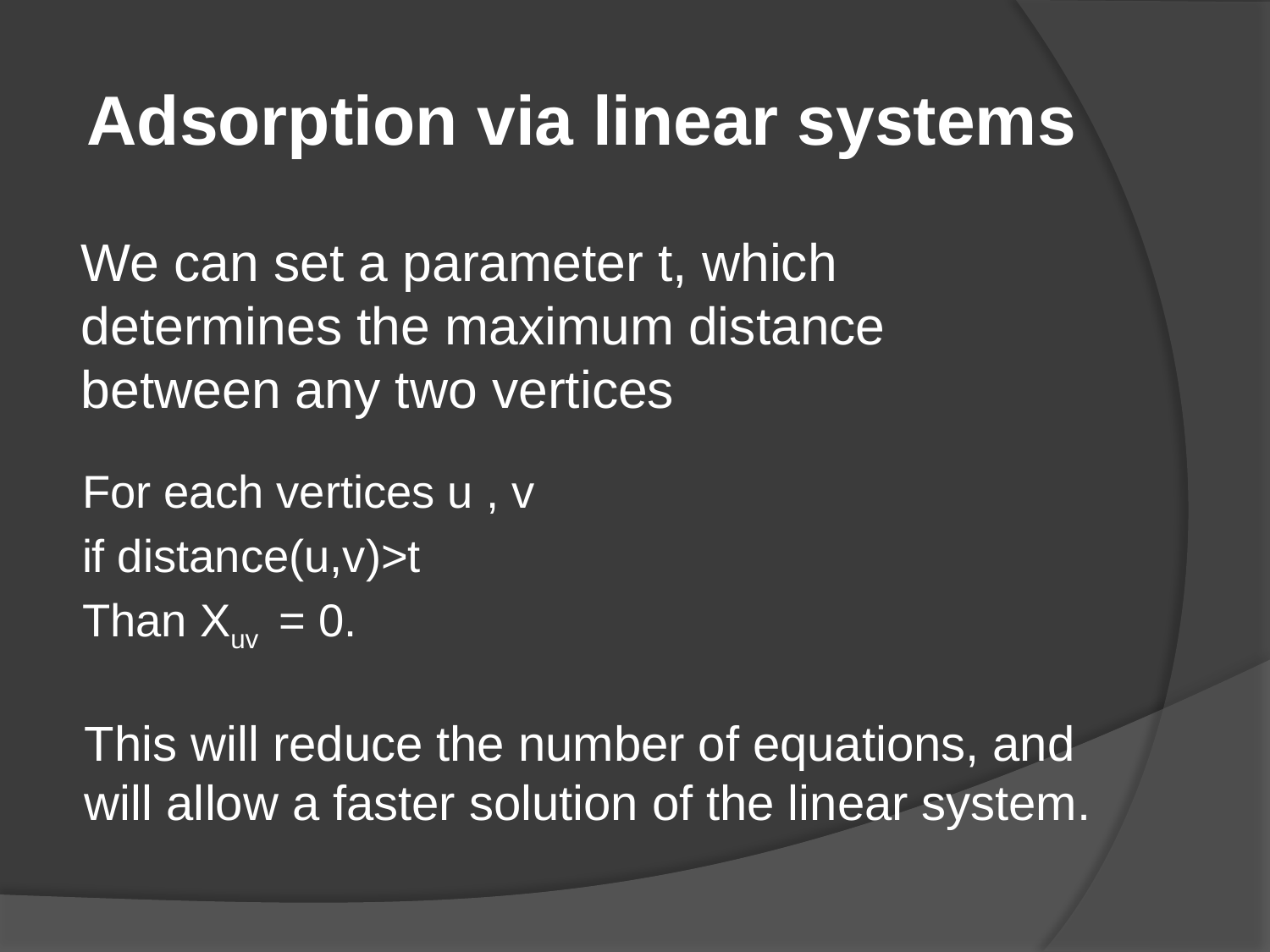

# Adsorption via linear systems
We can set a parameter t, which determines the maximum distance between any two vertices
For each vertices u , v
if distance(u,v)>t
Than Xuv  = 0.

This will reduce the number of equations, and will allow a faster solution of the linear system.